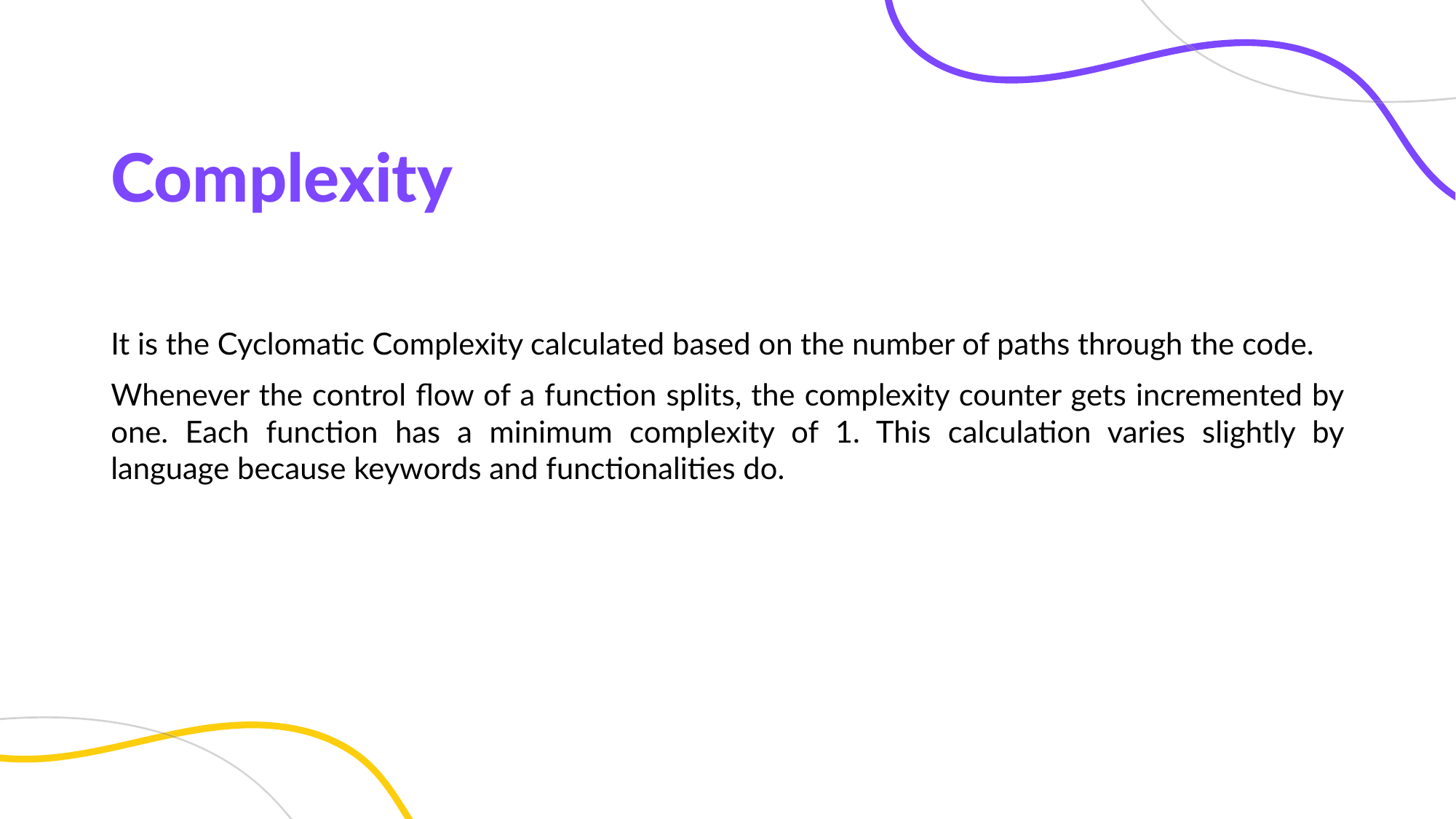

# Complexity
It is the Cyclomatic Complexity calculated based on the number of paths through the code.
Whenever the control flow of a function splits, the complexity counter gets incremented by one. Each function has a minimum complexity of 1. This calculation varies slightly by language because keywords and functionalities do.